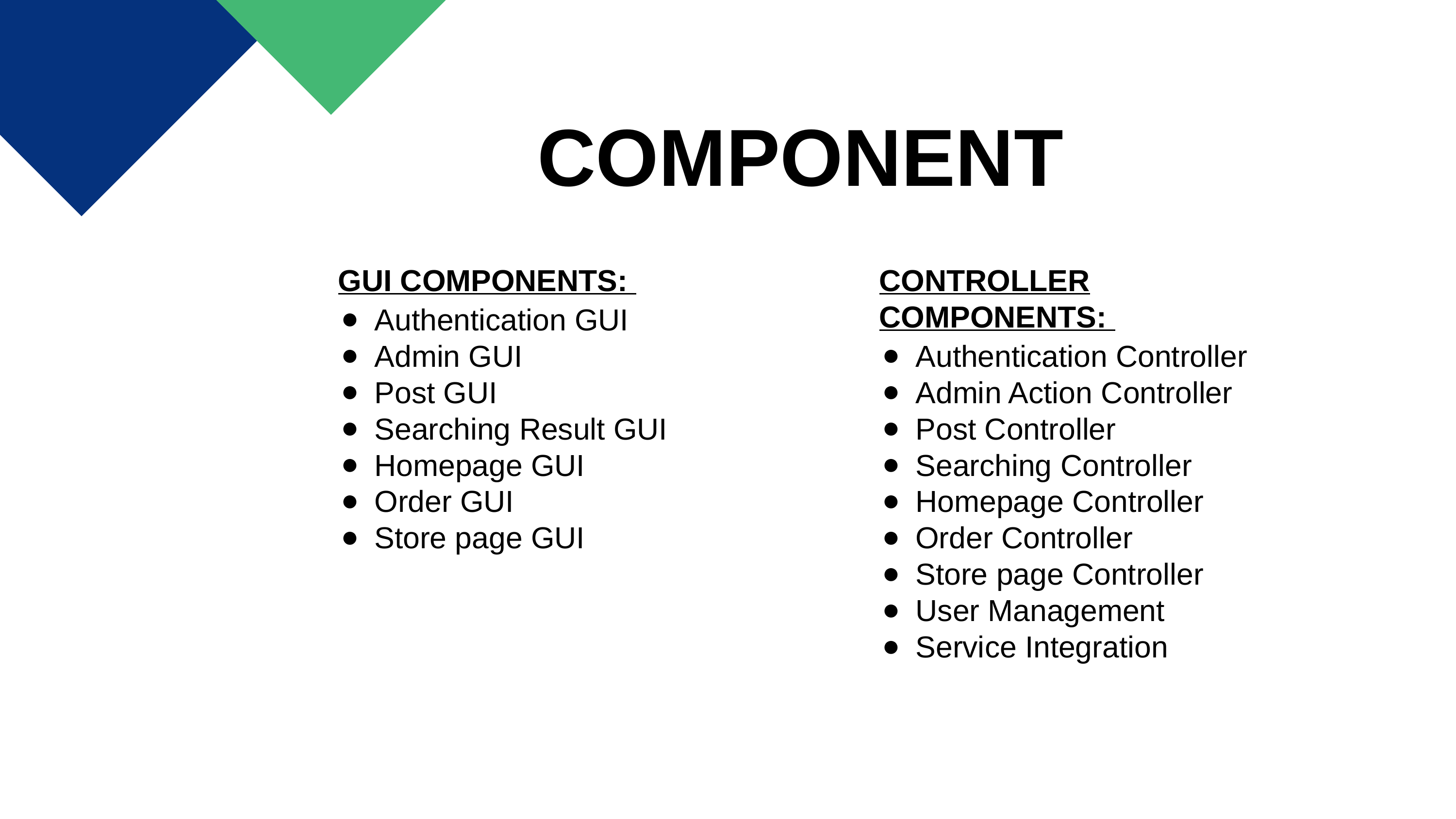

# COMPONENT
GUI COMPONENTS:
Authentication GUI
Admin GUI
Post GUI
Searching Result GUI
Homepage GUI
Order GUI
Store page GUI

CONTROLLER COMPONENTS:
Authentication Controller
Admin Action Controller
Post Controller
Searching Controller
Homepage Controller
Order Controller
Store page Controller
User Management
Service Integration